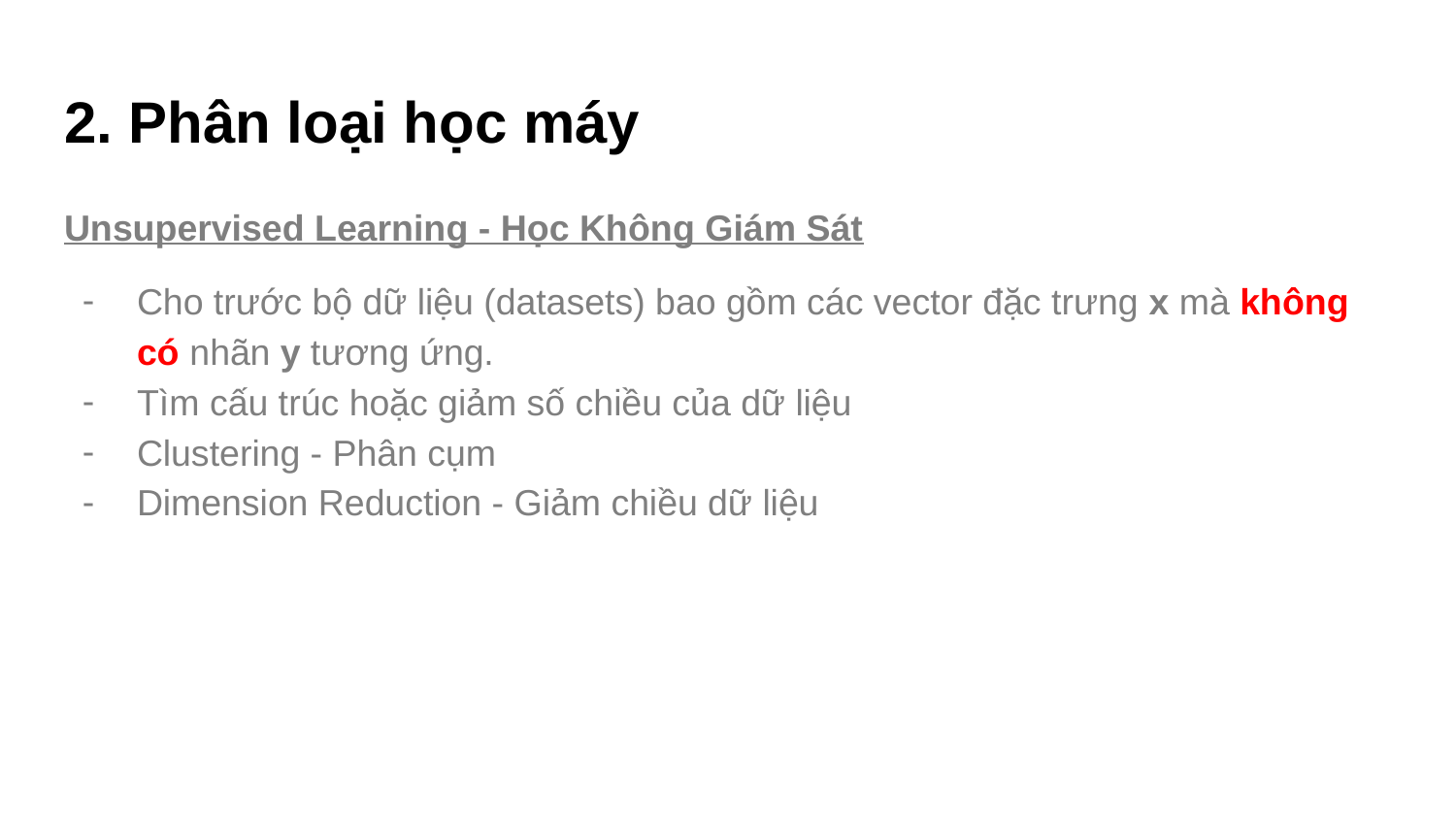

# 2. Phân loại học máy
Unsupervised Learning - Học Không Giám Sát
Cho trước bộ dữ liệu (datasets) bao gồm các vector đặc trưng x mà không có nhãn y tương ứng.
Tìm cấu trúc hoặc giảm số chiều của dữ liệu
Clustering - Phân cụm
Dimension Reduction - Giảm chiều dữ liệu